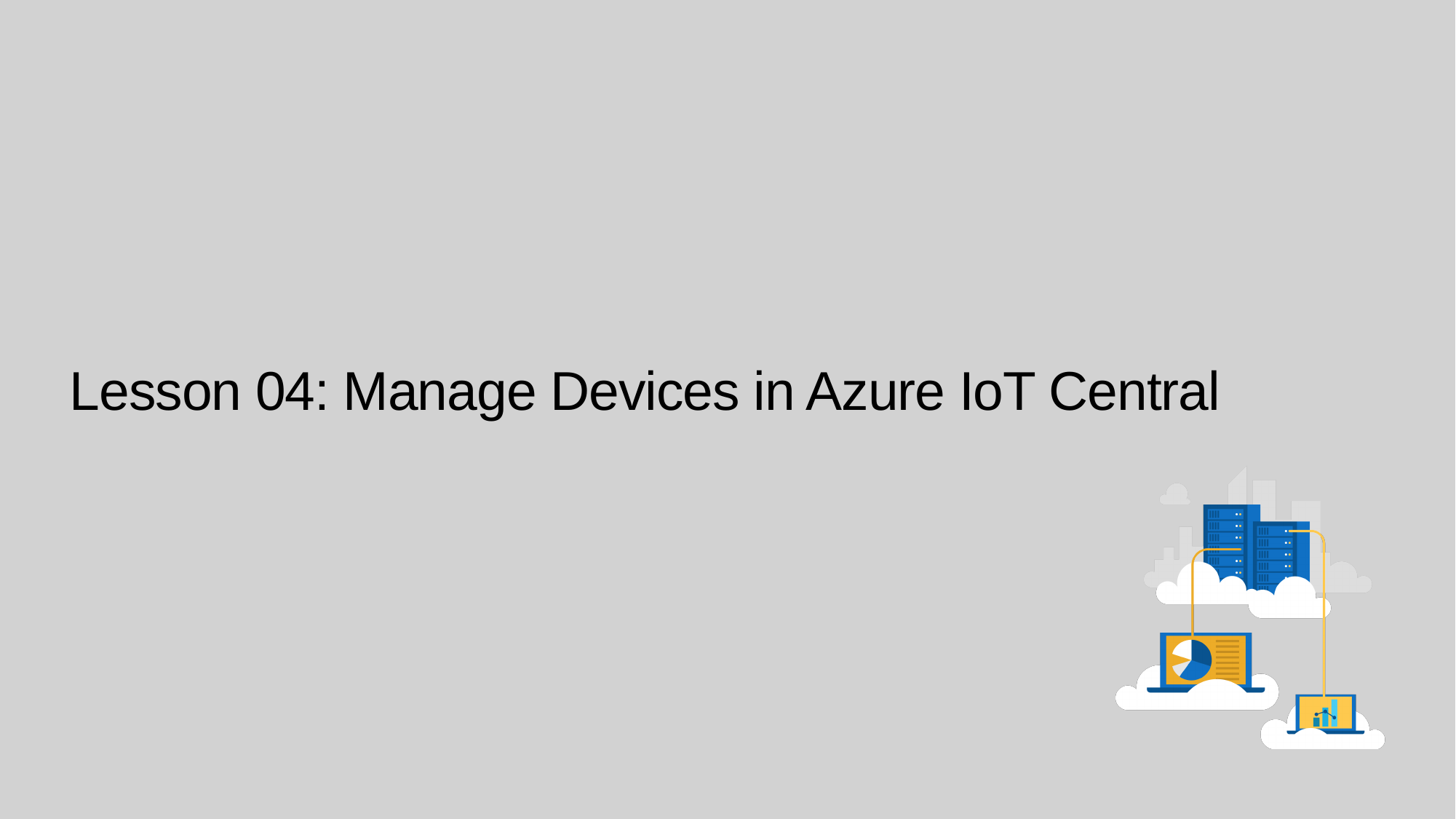

# Lesson 04: Manage Devices in Azure IoT Central